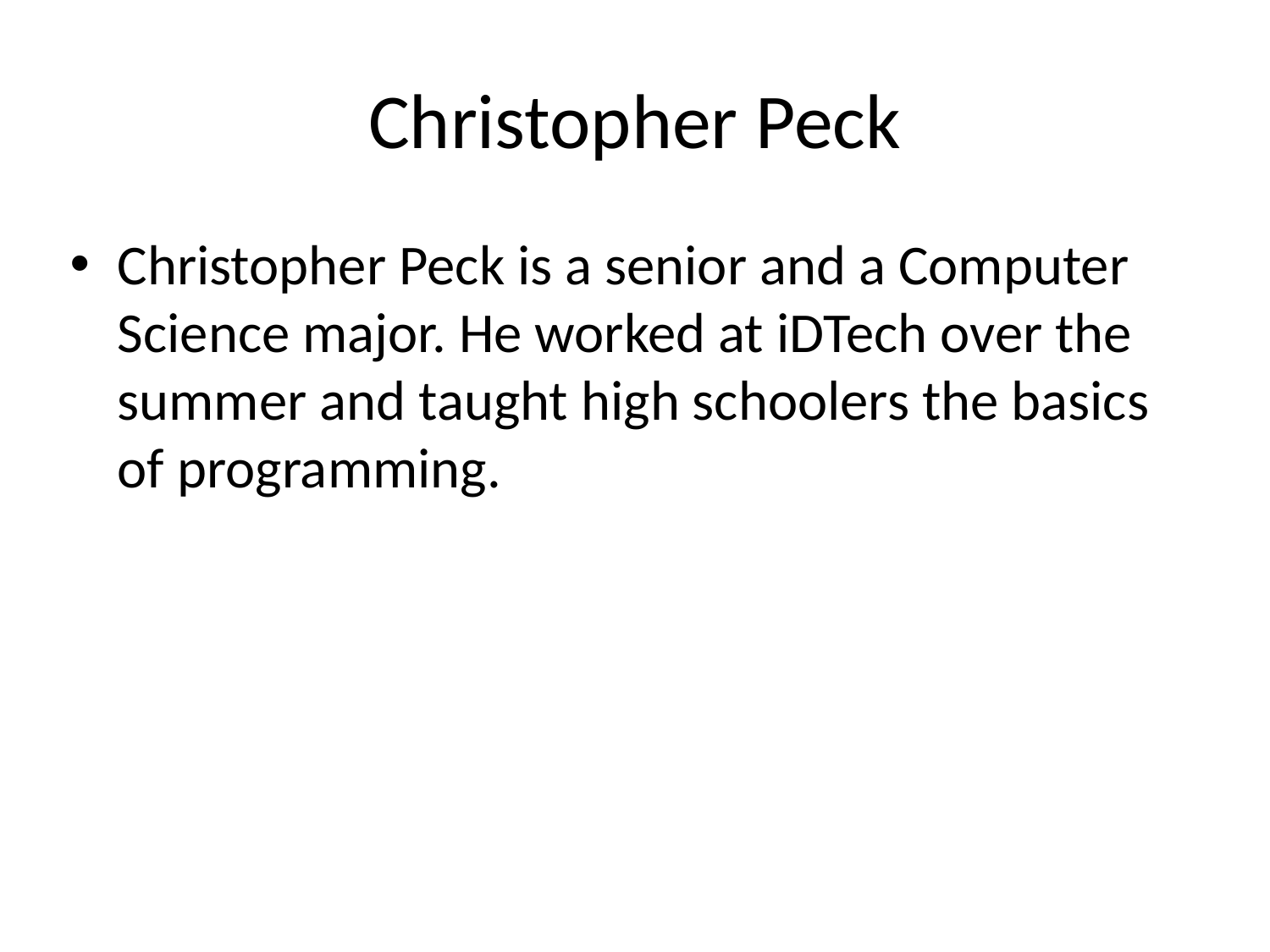

# Christopher Peck
Christopher Peck is a senior and a Computer Science major. He worked at iDTech over the summer and taught high schoolers the basics of programming.